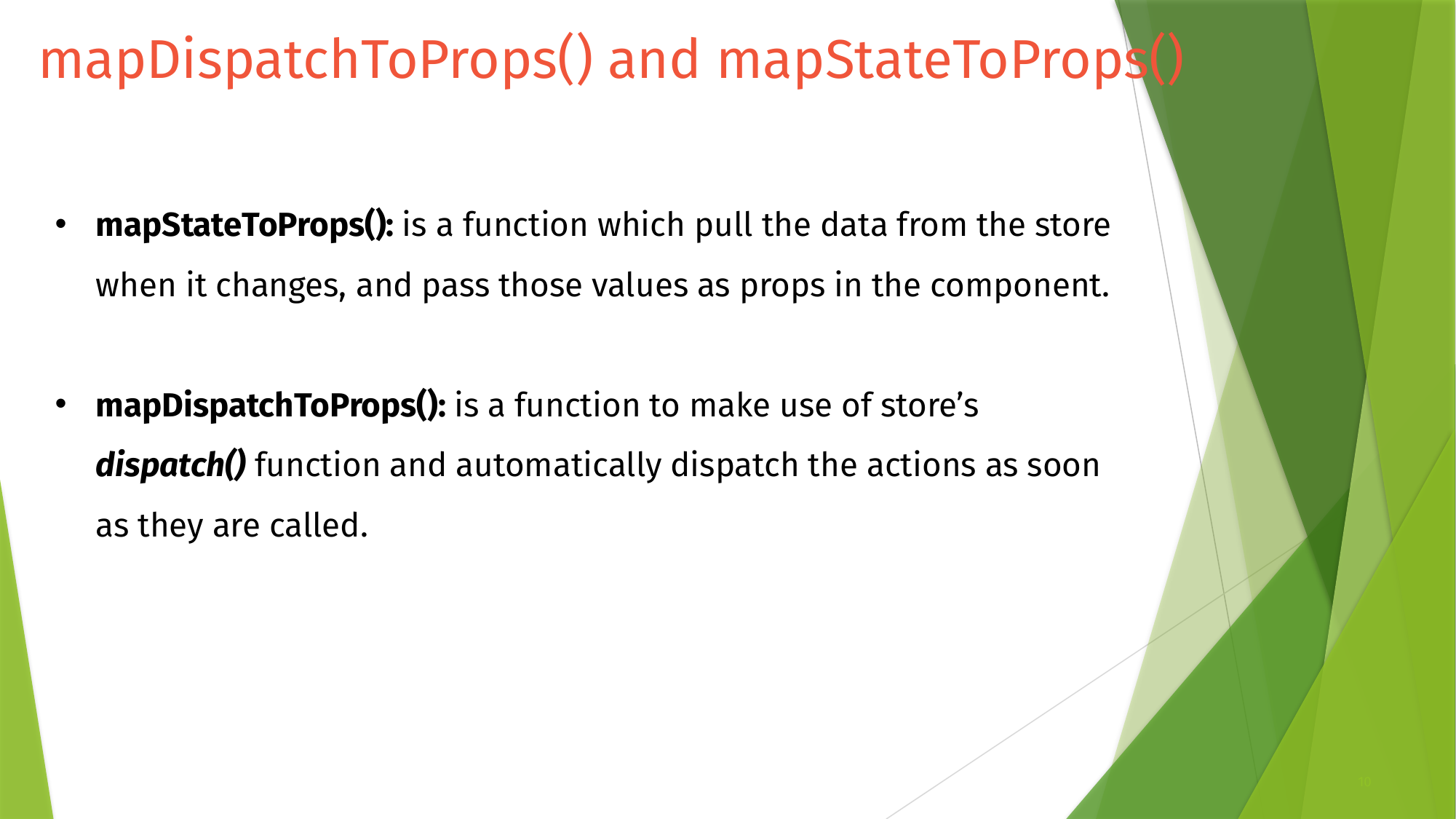

# mapDispatchToProps() and mapStateToProps()
mapStateToProps(): is a function which pull the data from the store when it changes, and pass those values as props in the component.

mapDispatchToProps(): is a function to make use of store’s dispatch() function and automatically dispatch the actions as soon as they are called.

10